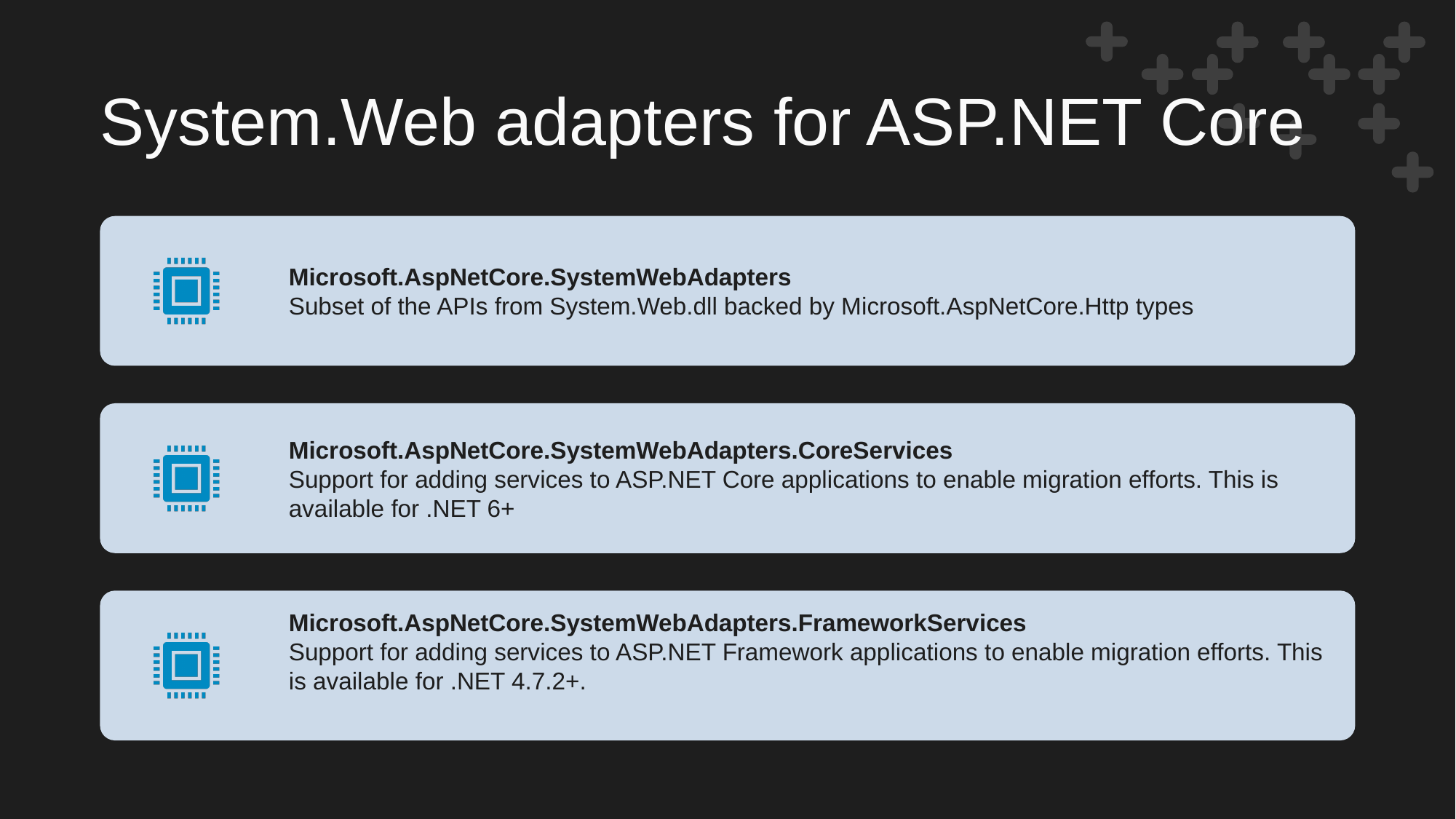

# System.Web adapters for ASP.NET Core
Microsoft.AspNetCore.SystemWebAdapters
Subset of the APIs from System.Web.dll backed by Microsoft.AspNetCore.Http types
Microsoft.AspNetCore.SystemWebAdapters.CoreServices
Support for adding services to ASP.NET Core applications to enable migration efforts. This is available for .NET 6+
Microsoft.AspNetCore.SystemWebAdapters.FrameworkServices
Support for adding services to ASP.NET Framework applications to enable migration efforts. This is available for .NET 4.7.2+.